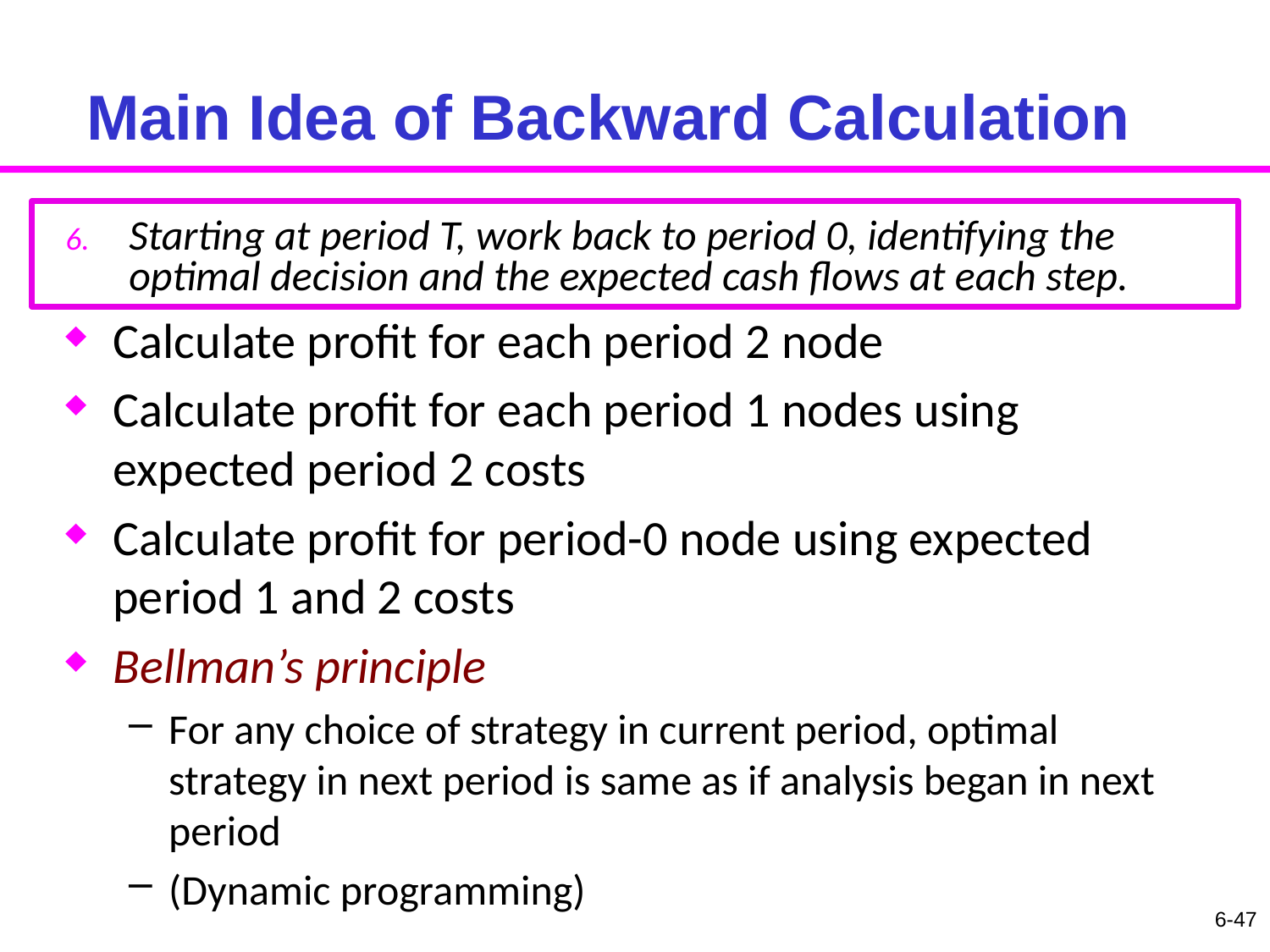

# Main Idea of Backward Calculation

Starting at period T, work back to period 0, identifying the optimal decision and the expected cash flows at each step.
Calculate profit for each period 2 node
Calculate profit for each period 1 nodes using expected period 2 costs
Calculate profit for period-0 node using expected period 1 and 2 costs
Bellman’s principle
For any choice of strategy in current period, optimal strategy in next period is same as if analysis began in next period
(Dynamic programming)
6-47